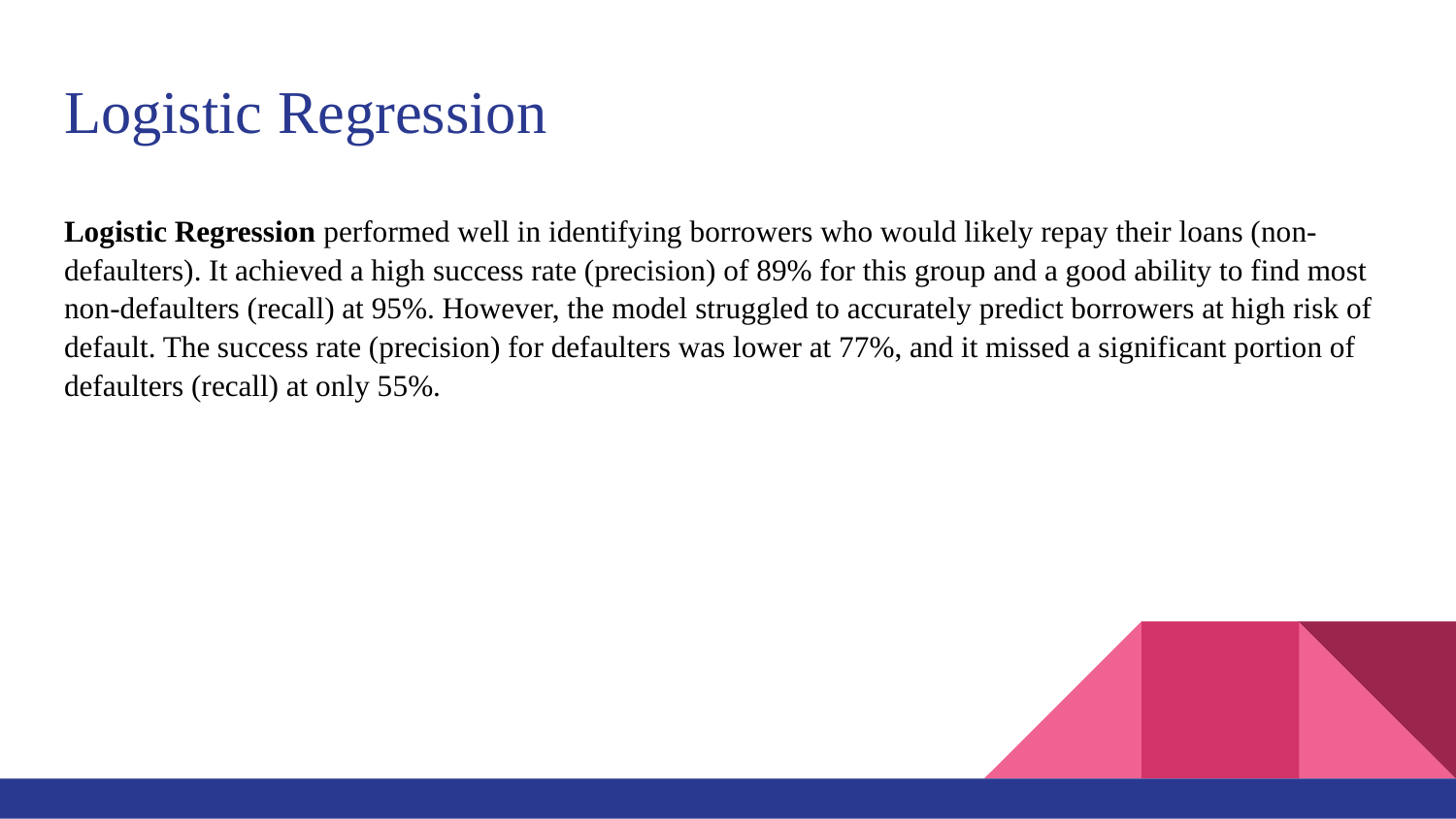

# Logistic Regression
Logistic Regression performed well in identifying borrowers who would likely repay their loans (non-defaulters). It achieved a high success rate (precision) of 89% for this group and a good ability to find most non-defaulters (recall) at 95%. However, the model struggled to accurately predict borrowers at high risk of default. The success rate (precision) for defaulters was lower at 77%, and it missed a significant portion of defaulters (recall) at only 55%.